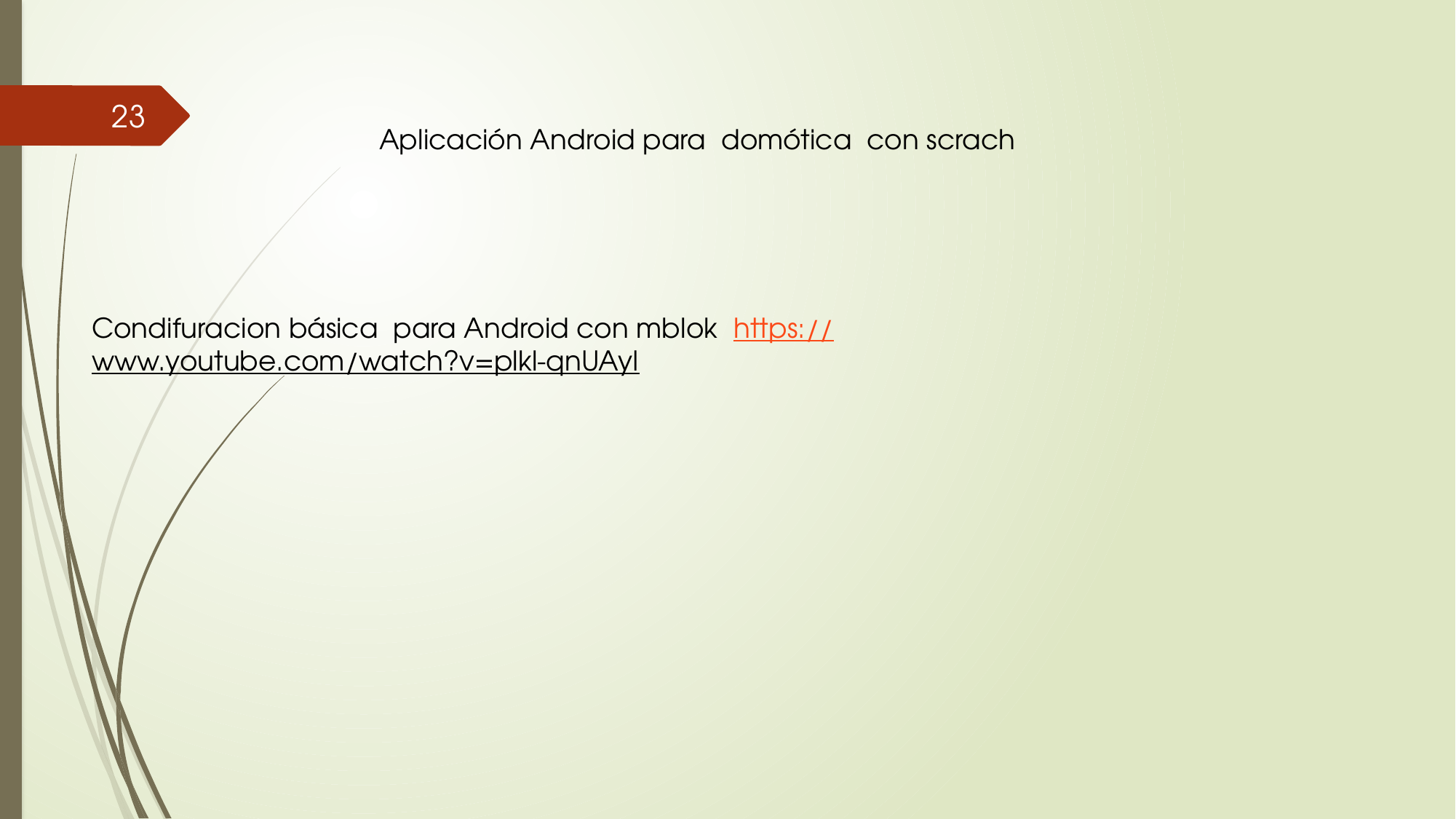

23
Aplicación Android para  domótica  con scrach
Condifuracion básica  para Android con mblok  https://www.youtube.com/watch?v=plkl-qnUAyI